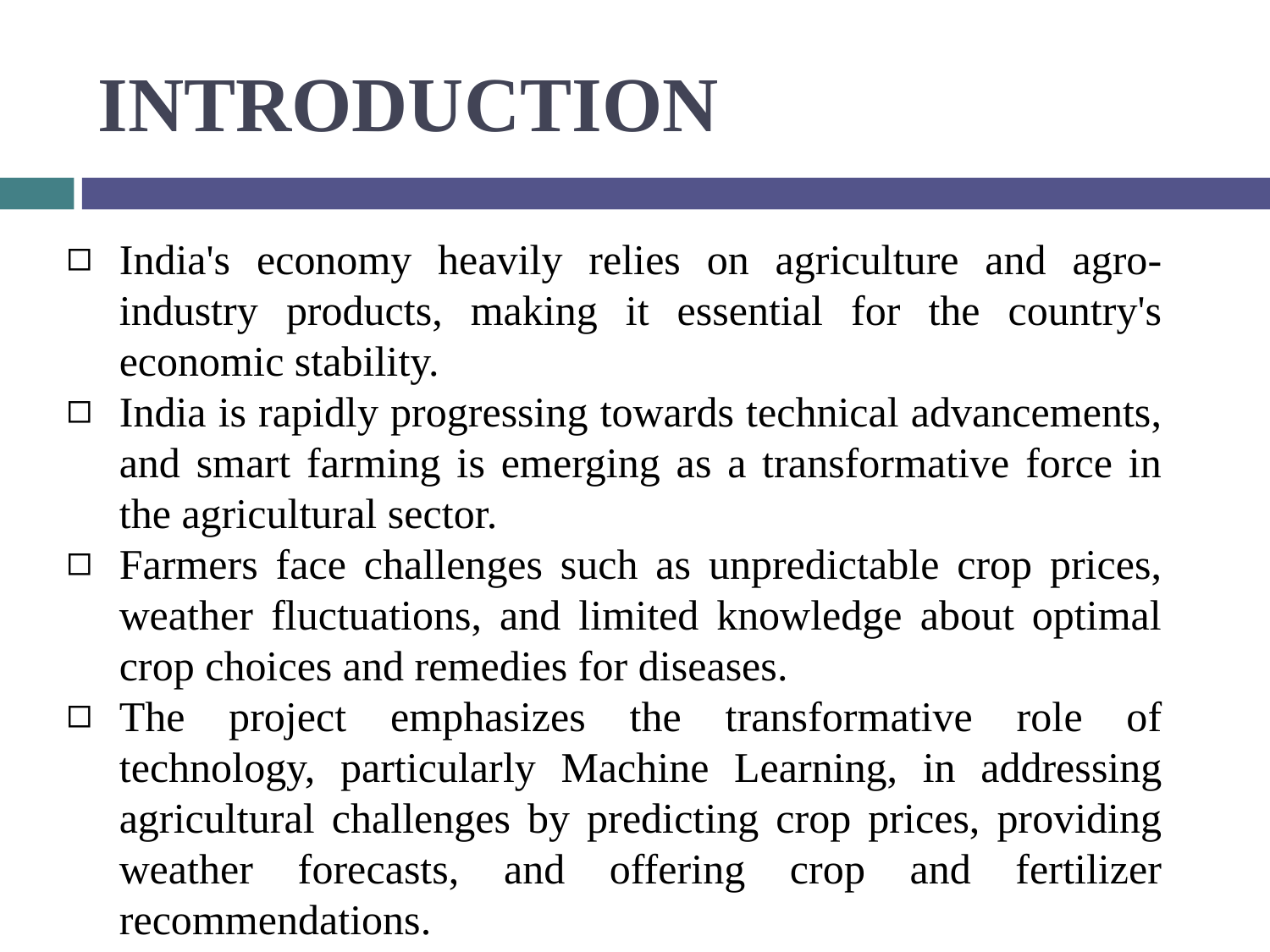

# INTRODUCTION
India's economy heavily relies on agriculture and agro-industry products, making it essential for the country's economic stability.
India is rapidly progressing towards technical advancements, and smart farming is emerging as a transformative force in the agricultural sector.
Farmers face challenges such as unpredictable crop prices, weather fluctuations, and limited knowledge about optimal crop choices and remedies for diseases.
The project emphasizes the transformative role of technology, particularly Machine Learning, in addressing agricultural challenges by predicting crop prices, providing weather forecasts, and offering crop and fertilizer recommendations.